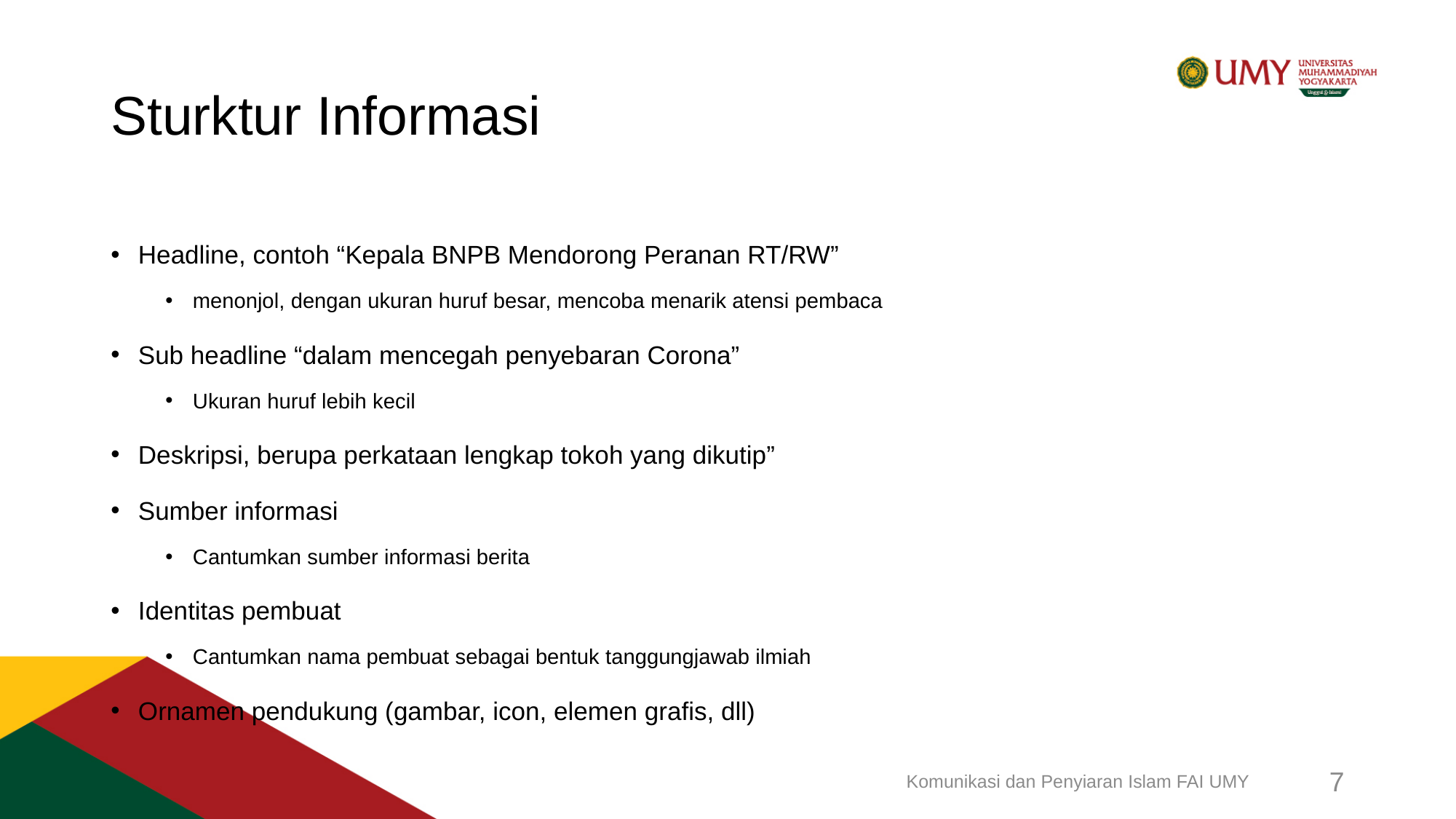

# Sturktur Informasi
Headline, contoh “Kepala BNPB Mendorong Peranan RT/RW”
menonjol, dengan ukuran huruf besar, mencoba menarik atensi pembaca
Sub headline “dalam mencegah penyebaran Corona”
Ukuran huruf lebih kecil
Deskripsi, berupa perkataan lengkap tokoh yang dikutip”
Sumber informasi
Cantumkan sumber informasi berita
Identitas pembuat
Cantumkan nama pembuat sebagai bentuk tanggungjawab ilmiah
Ornamen pendukung (gambar, icon, elemen grafis, dll)

Komunikasi dan Penyiaran Islam FAI UMY
7